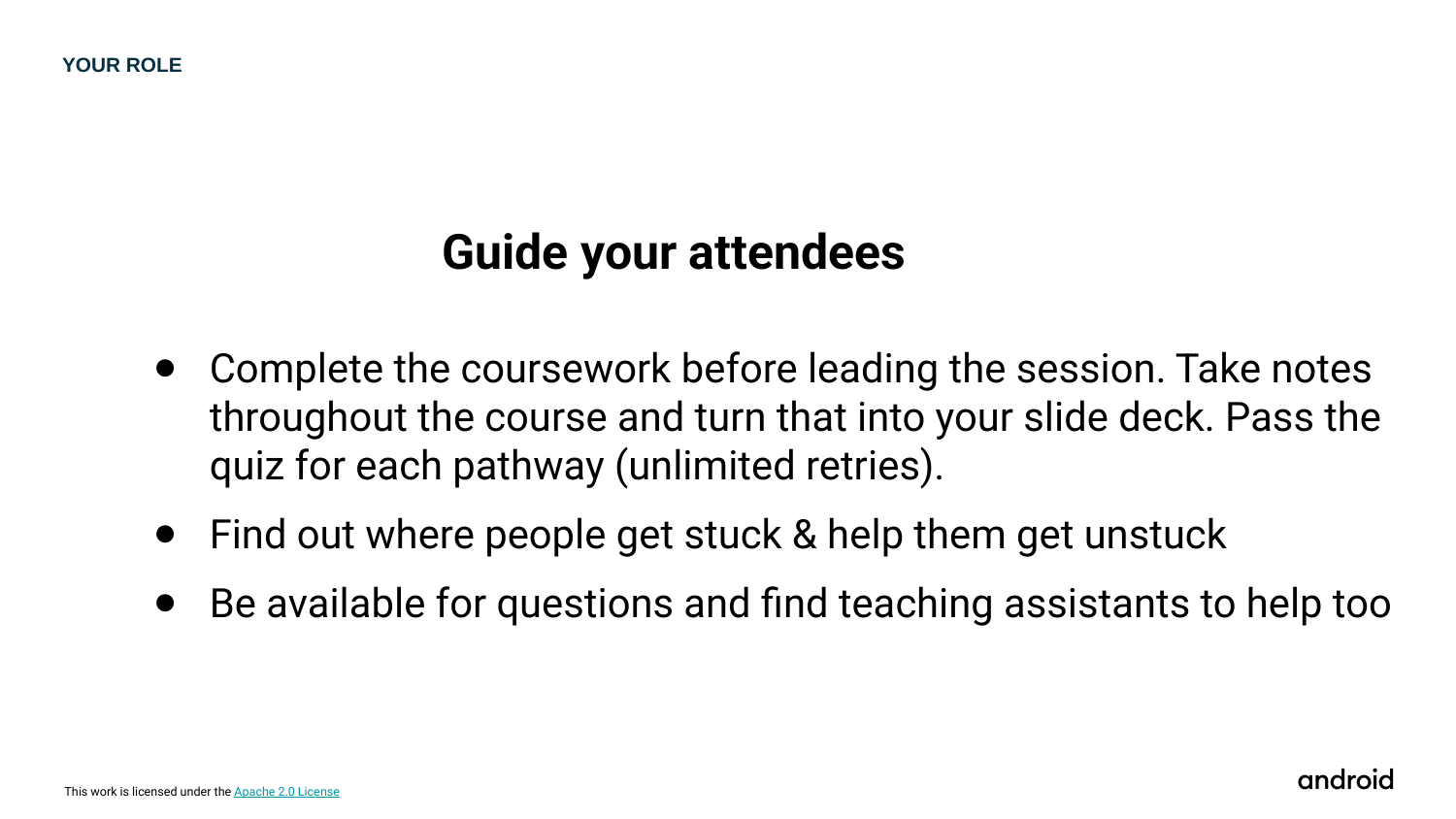

YOUR ROLE
Guide your attendees
Complete the coursework before leading the session. Take notes throughout the course and turn that into your slide deck. Pass the quiz for each pathway (unlimited retries).
Find out where people get stuck & help them get unstuck
Be available for questions and find teaching assistants to help too